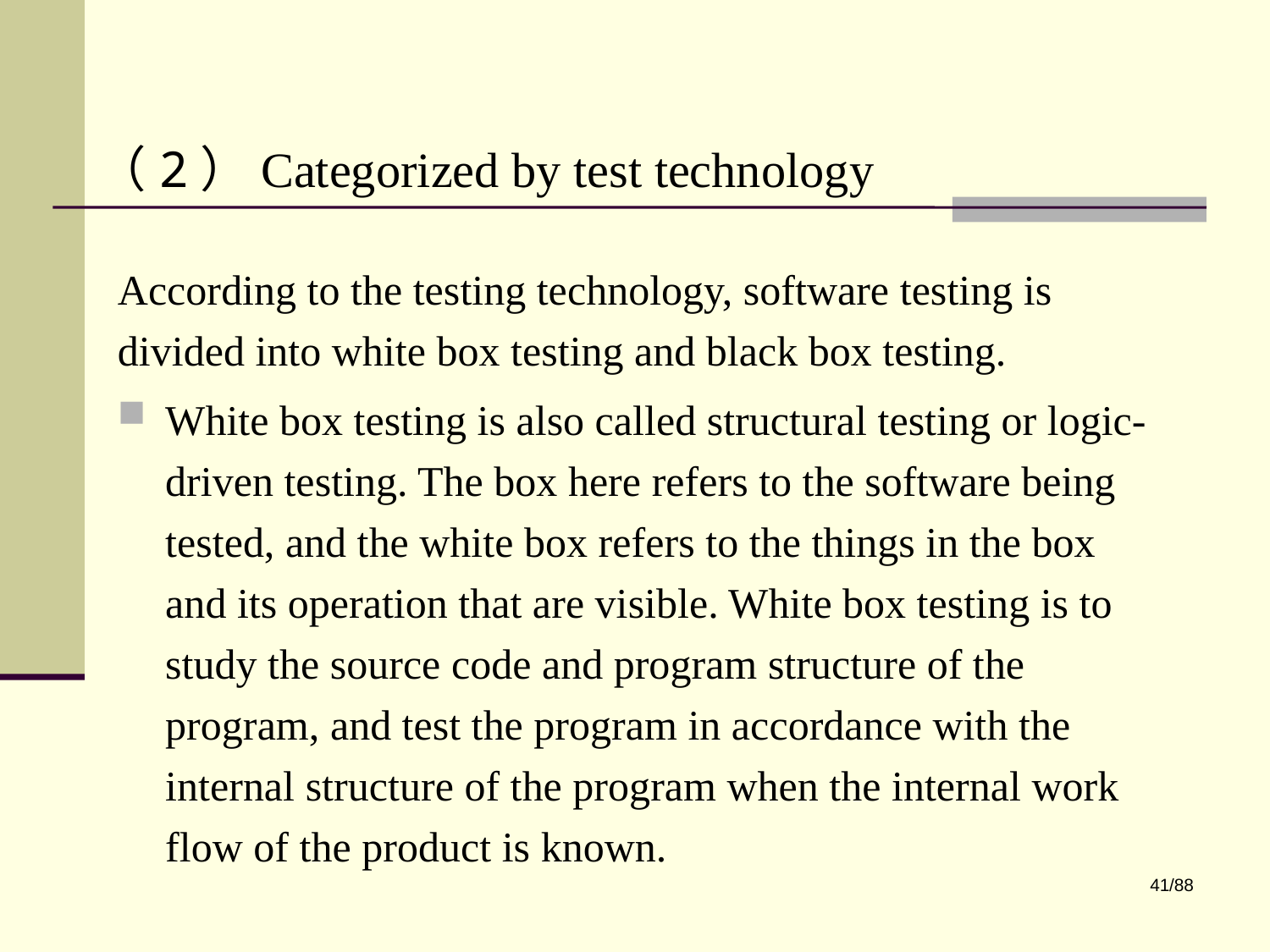

（2）Categorized by test technology

According to the testing technology, software testing is divided into white box testing and black box testing.
White box testing is also called structural testing or logic-driven testing. The box here refers to the software being tested, and the white box refers to the things in the box and its operation that are visible. White box testing is to study the source code and program structure of the program, and test the program in accordance with the internal structure of the program when the internal work flow of the product is known.
41/88